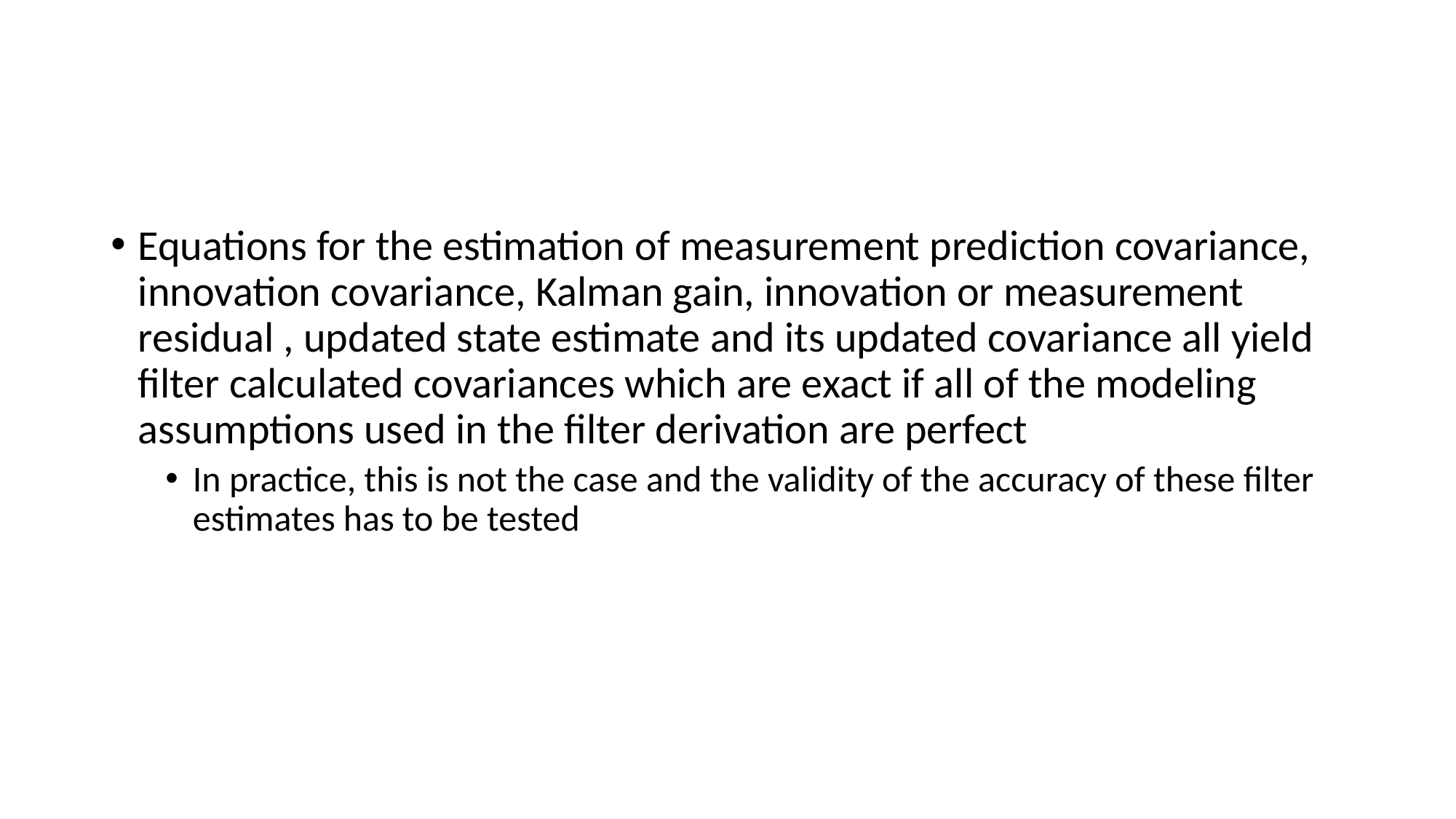

#
Equations for the estimation of measurement prediction covariance, innovation covariance, Kalman gain, innovation or measurement residual , updated state estimate and its updated covariance all yield filter calculated covariances which are exact if all of the modeling assumptions used in the filter derivation are perfect
In practice, this is not the case and the validity of the accuracy of these filter estimates has to be tested